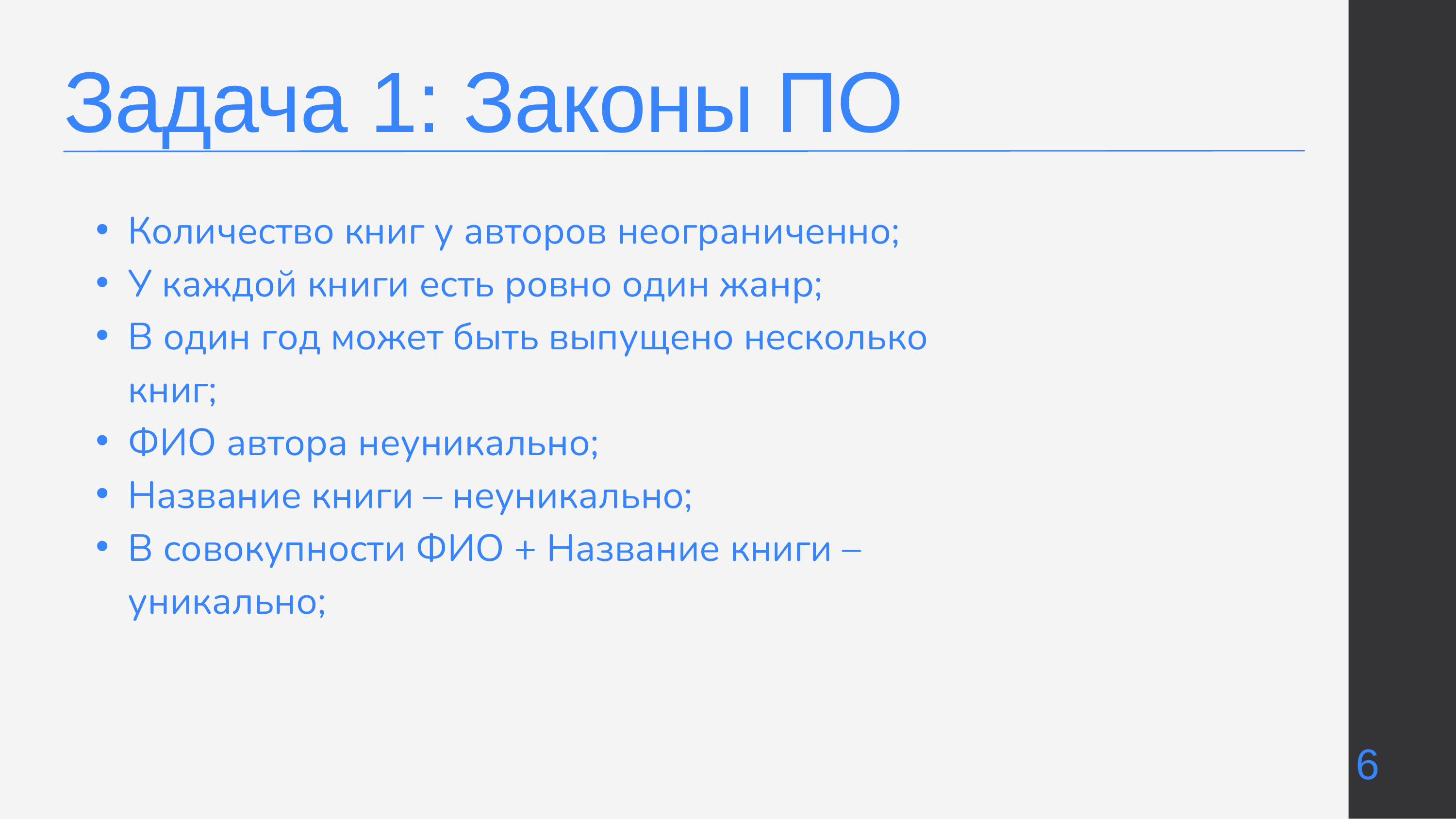

Задача 1: Законы ПО

Количество книг у авторов неограниченно;
У каждой книги есть ровно один жанр;
В один год может быть выпущено несколько книг;
ФИО автора неуникально;
Название книги – неуникально;
В совокупности ФИО + Название книги – уникально;
6